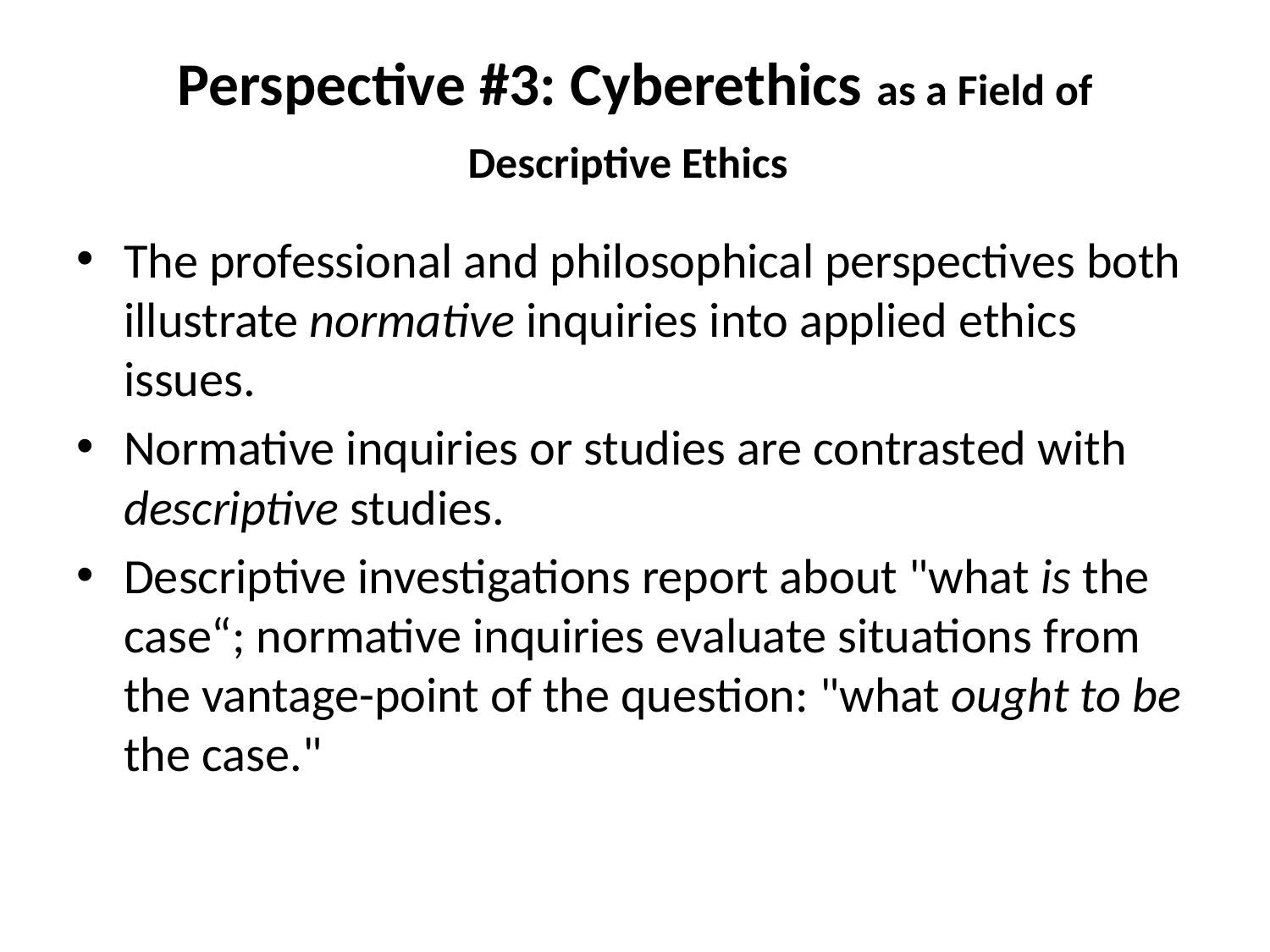

# Perspective #3: Cyberethics as a Field of Descriptive Ethics
The professional and philosophical perspectives both illustrate normative inquiries into applied ethics issues.
Normative inquiries or studies are contrasted with descriptive studies.
Descriptive investigations report about "what is the case“; normative inquiries evaluate situations from the vantage-point of the question: "what ought to be the case."